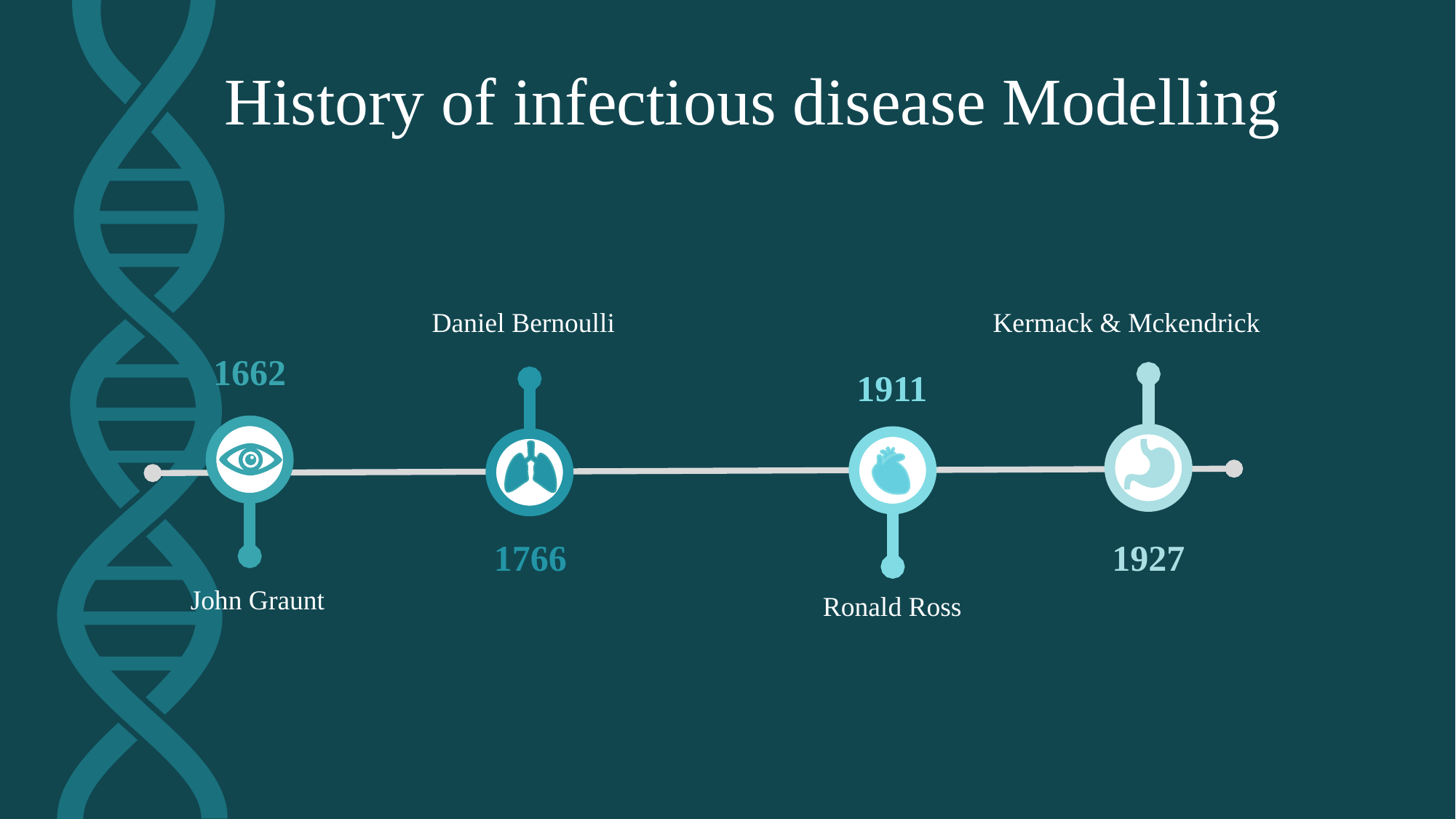

History of infectious disease Modelling
Daniel Bernoulli
Kermack & Mckendrick
1662
1911

1766
1927
John Graunt
Ronald Ross